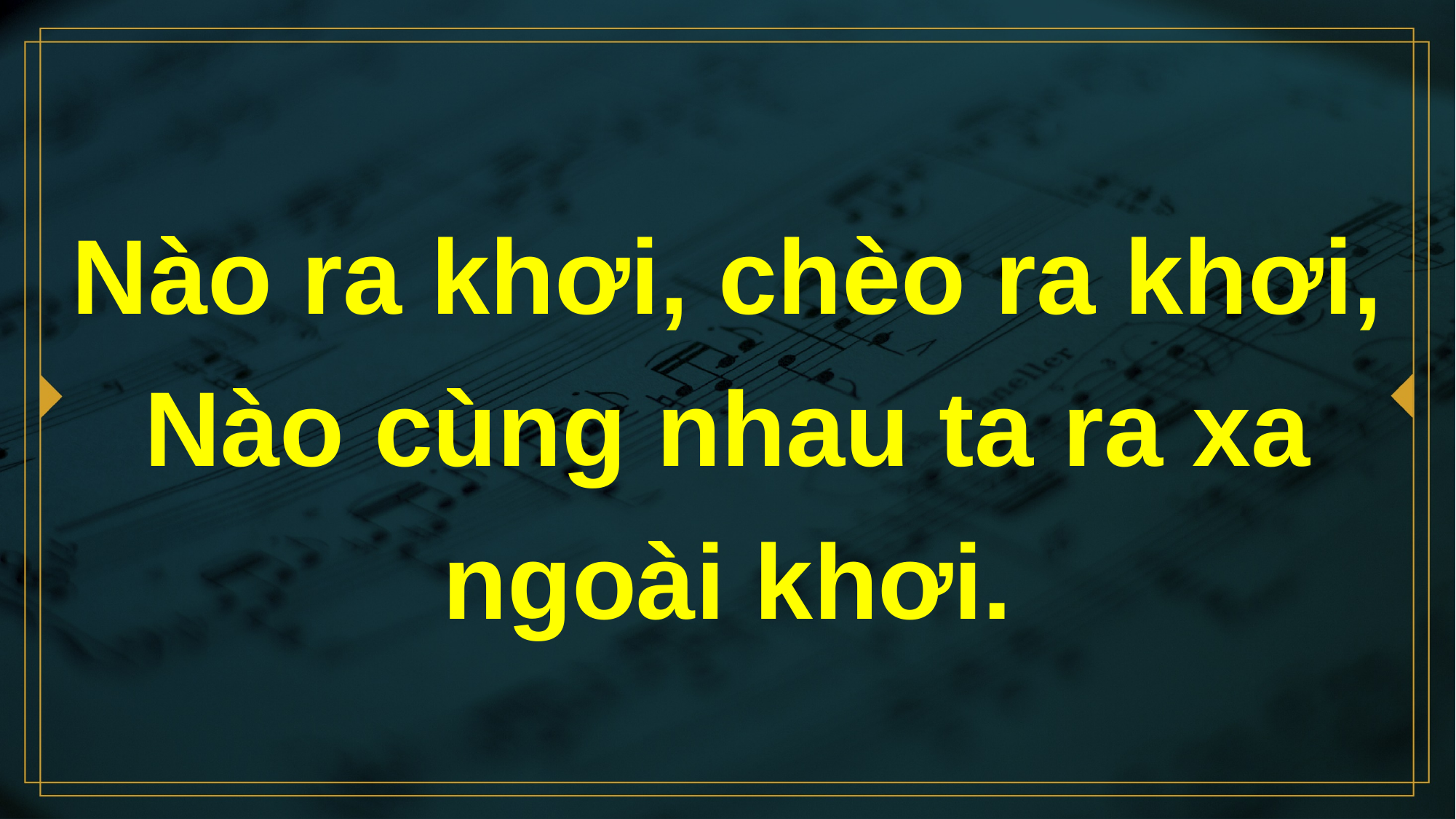

# Nào ra khơi, chèo ra khơi, Nào cùng nhau ta ra xa ngoài khơi.